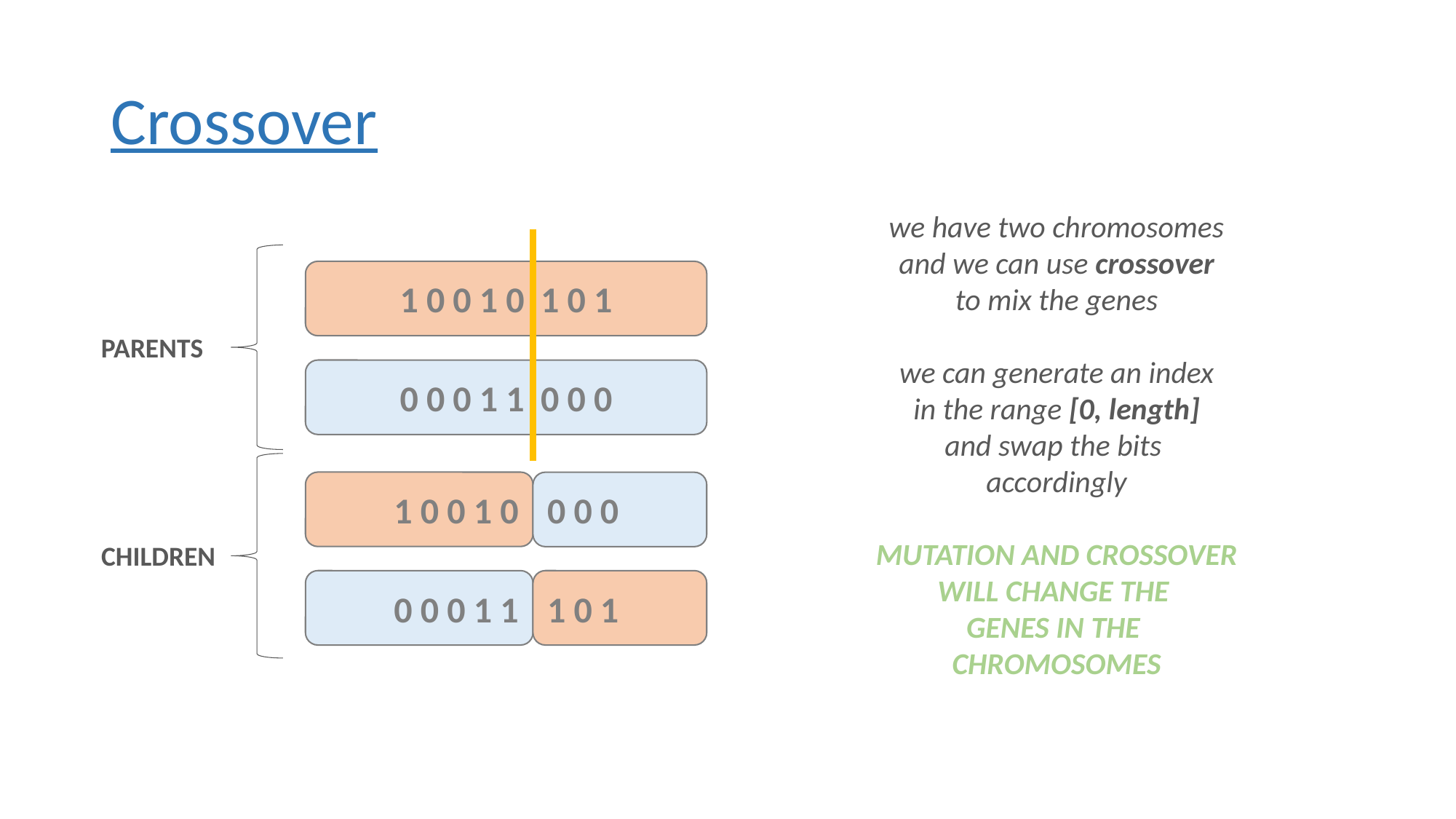

# Crossover
we have two chromosomes
and we can use crossover
to mix the genes

we can generate an index
in the range [0, length]
and swap the bits
accordingly

MUTATION AND CROSSOVER
WILL CHANGE THE
GENES IN THE
CHROMOSOMES

1 0 0 1 0  1 0 1
PARENTS
0 0 0 1 1  0 0 0

         1 0 0 1 0
0 0 0
CHILDREN
         0 0 0 1 1
1 0 1